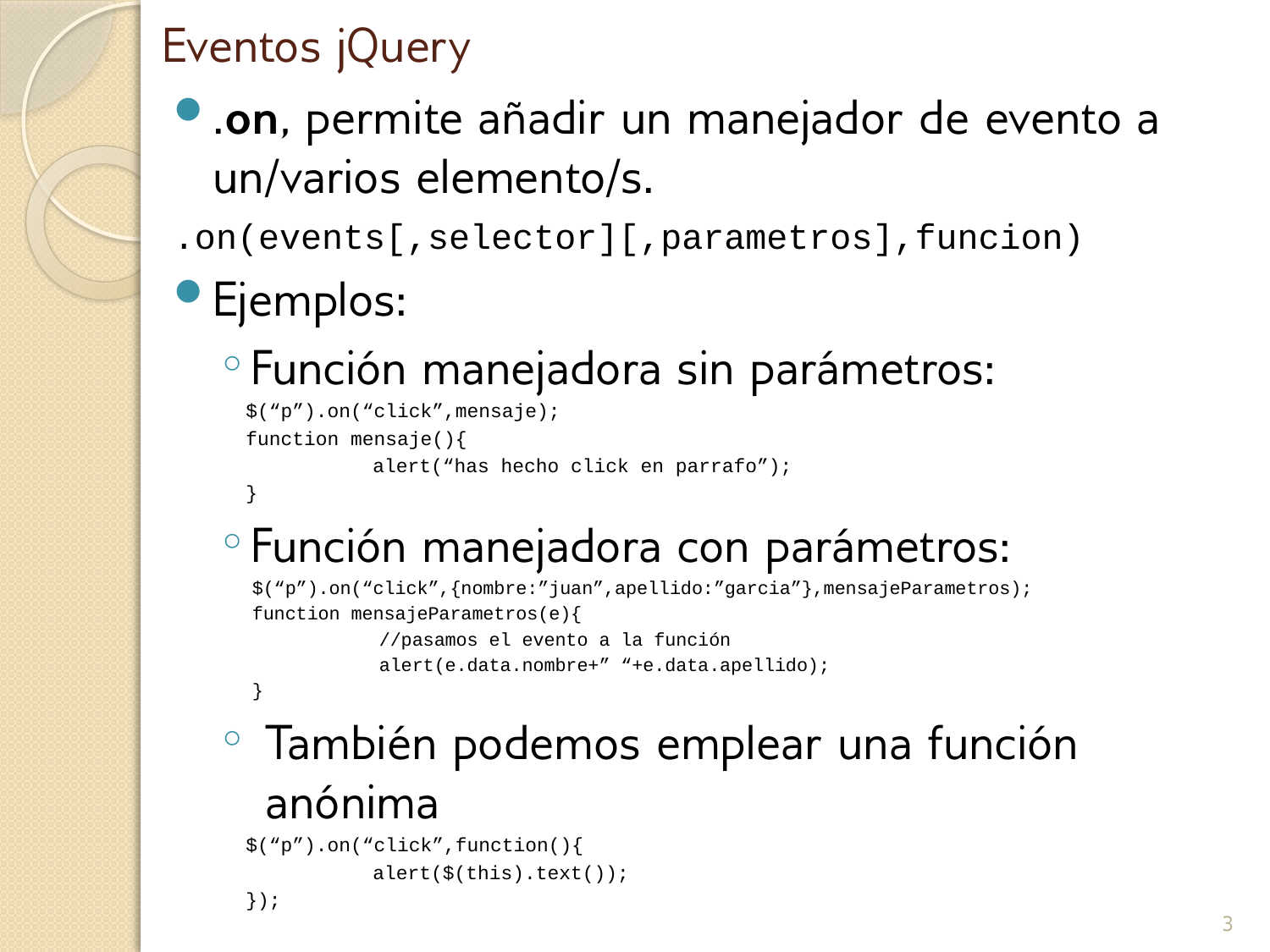

# Eventos jQuery
.on, permite añadir un manejador de evento a un/varios elemento/s.
.on(events[,selector][,parametros],funcion)
Ejemplos:
Función manejadora sin parámetros:
$(“p”).on(“click”,mensaje);
function mensaje(){
	alert(“has hecho click en parrafo”);
}
Función manejadora con parámetros:
$(“p”).on(“click”,{nombre:”juan”,apellido:”garcia”},mensajeParametros);
function mensajeParametros(e){
	//pasamos el evento a la función
	alert(e.data.nombre+” “+e.data.apellido);
}
También podemos emplear una función anónima
$(“p”).on(“click”,function(){
	alert($(this).text());
});

3